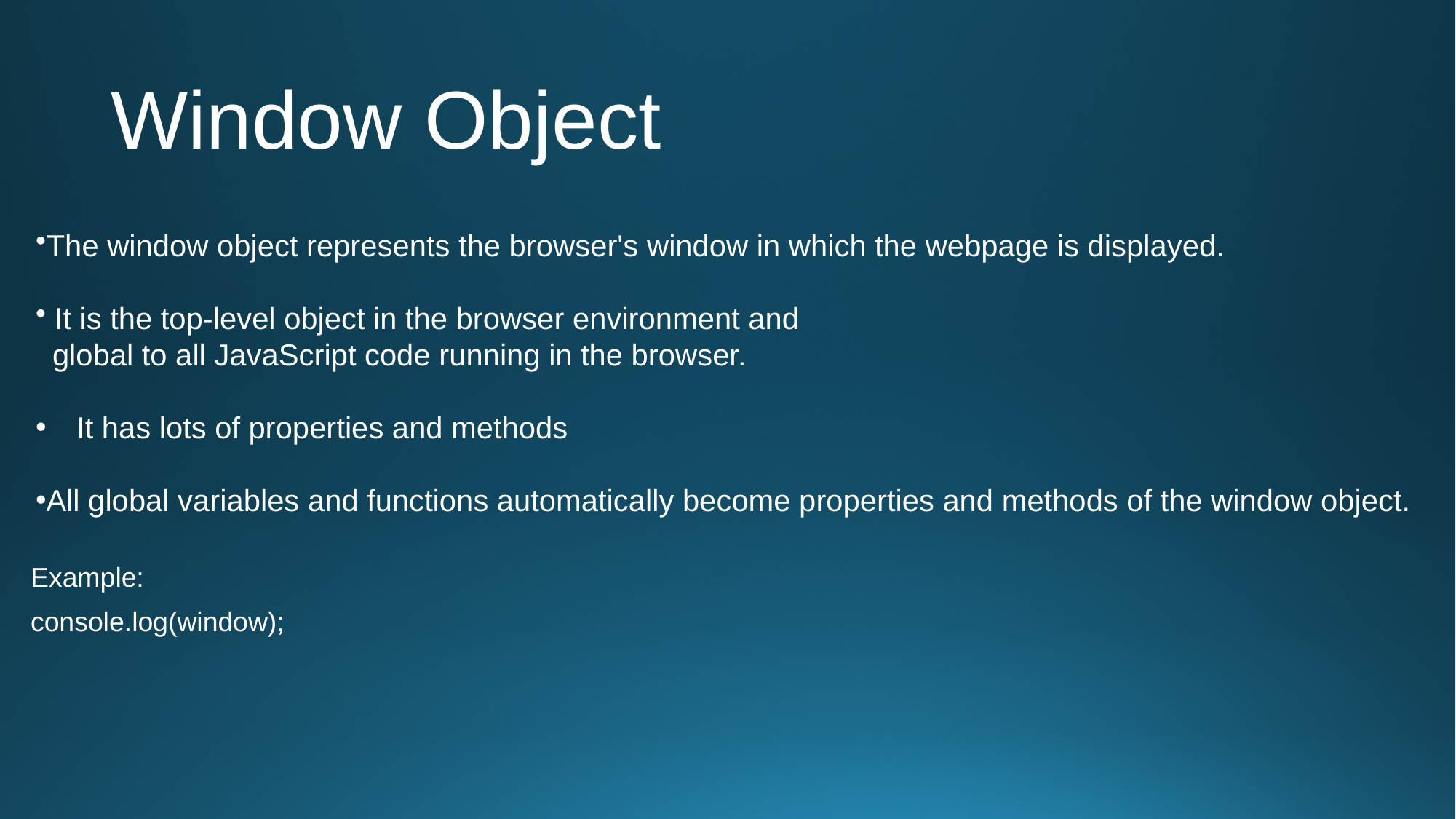

# Window Object

The window object represents the browser's window in which the webpage is displayed.

 It is the top-level object in the browser environment and
  global to all JavaScript code running in the browser.

It has lots of properties and methods

All global variables and functions automatically become properties and methods of the window object.
Example:
console.log(window);